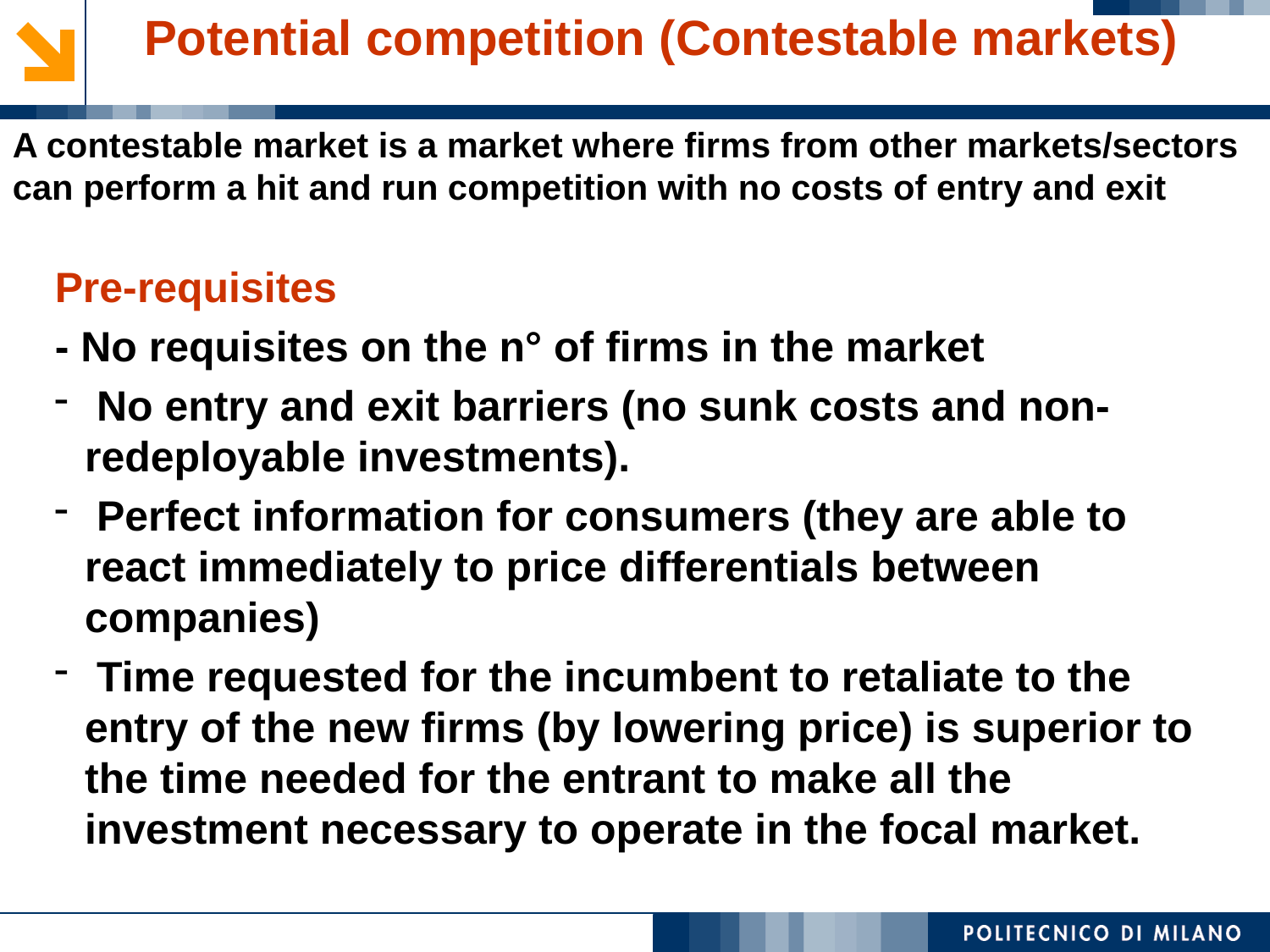

Potential competition (Contestable markets)
A contestable market is a market where firms from other markets/sectors can perform a hit and run competition with no costs of entry and exit

Pre-requisites
- No requisites on the n° of firms in the market
 No entry and exit barriers (no sunk costs and non-redeployable investments).
 Perfect information for consumers (they are able to react immediately to price differentials between companies)
 Time requested for the incumbent to retaliate to the entry of the new firms (by lowering price) is superior to the time needed for the entrant to make all the investment necessary to operate in the focal market.